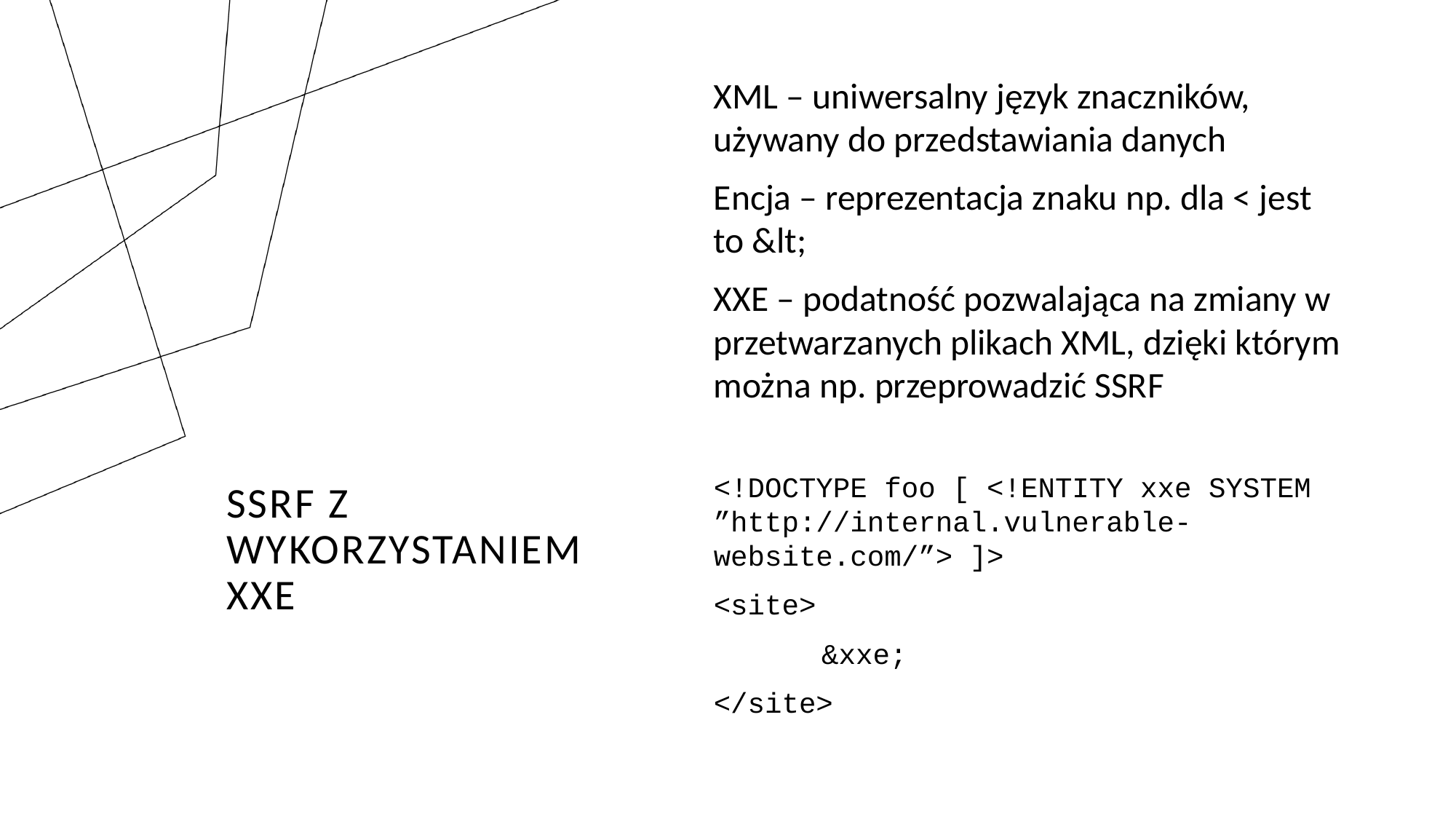

XML – uniwersalny język znaczników, używany do przedstawiania danych
Encja – reprezentacja znaku np. dla < jest to &lt;
XXE – podatność pozwalająca na zmiany w przetwarzanych plikach XML, dzięki którym można np. przeprowadzić SSRF

<!DOCTYPE foo [ <!ENTITY xxe SYSTEM ”http://internal.vulnerable-website.com/”> ]>
<site>
	&xxe;
</site>

# SSRF z wykorzystaniem XXE